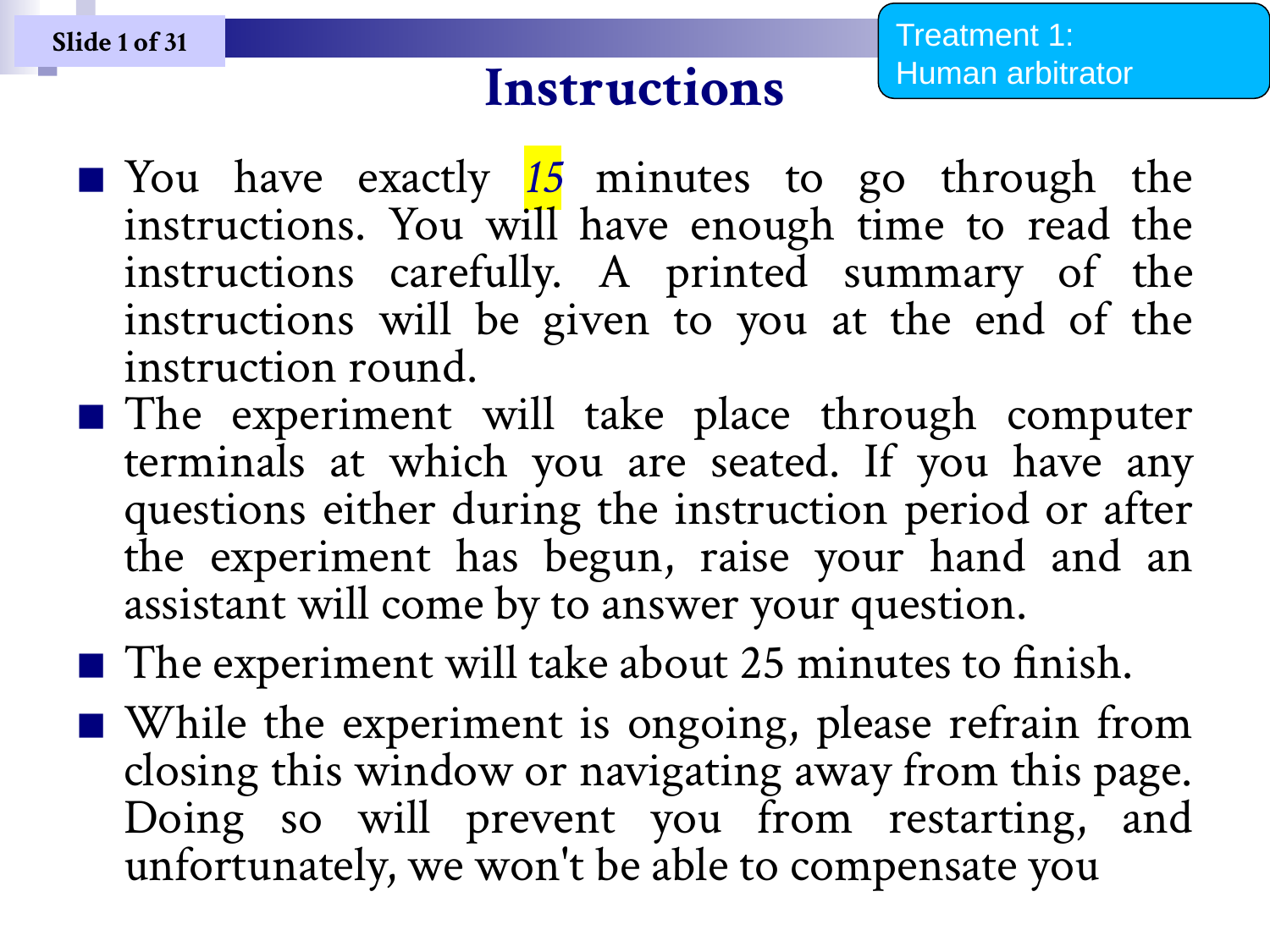

Treatment 1:
Human arbitrator
# Instructions
You have exactly 15 minutes to go through the instructions. You will have enough time to read the instructions carefully. A printed summary of the instructions will be given to you at the end of the instruction round.
The experiment will take place through computer terminals at which you are seated. If you have any questions either during the instruction period or after the experiment has begun, raise your hand and an assistant will come by to answer your question.
The experiment will take about 25 minutes to finish.
While the experiment is ongoing, please refrain from closing this window or navigating away from this page. Doing so will prevent you from restarting, and unfortunately, we won't be able to compensate you